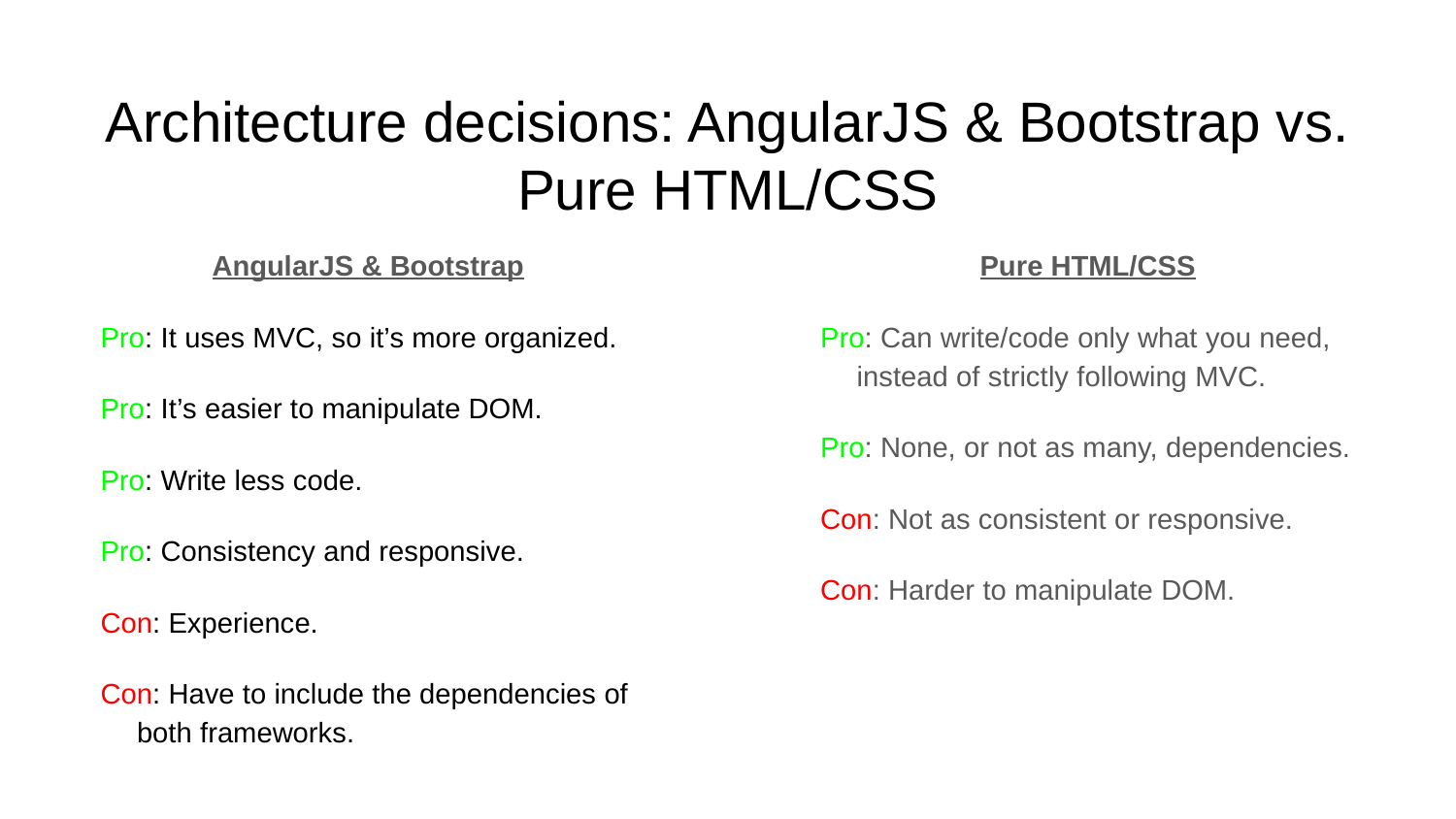

# Architecture decisions: AngularJS & Bootstrap vs. Pure HTML/CSS
AngularJS & Bootstrap
Pro: It uses MVC, so it’s more organized.
Pro: It’s easier to manipulate DOM.
Pro: Write less code.
Pro: Consistency and responsive.
Con: Experience.
Con: Have to include the dependencies of both frameworks.
Pure HTML/CSS
Pro: Can write/code only what you need, instead of strictly following MVC.
Pro: None, or not as many, dependencies.
Con: Not as consistent or responsive.
Con: Harder to manipulate DOM.